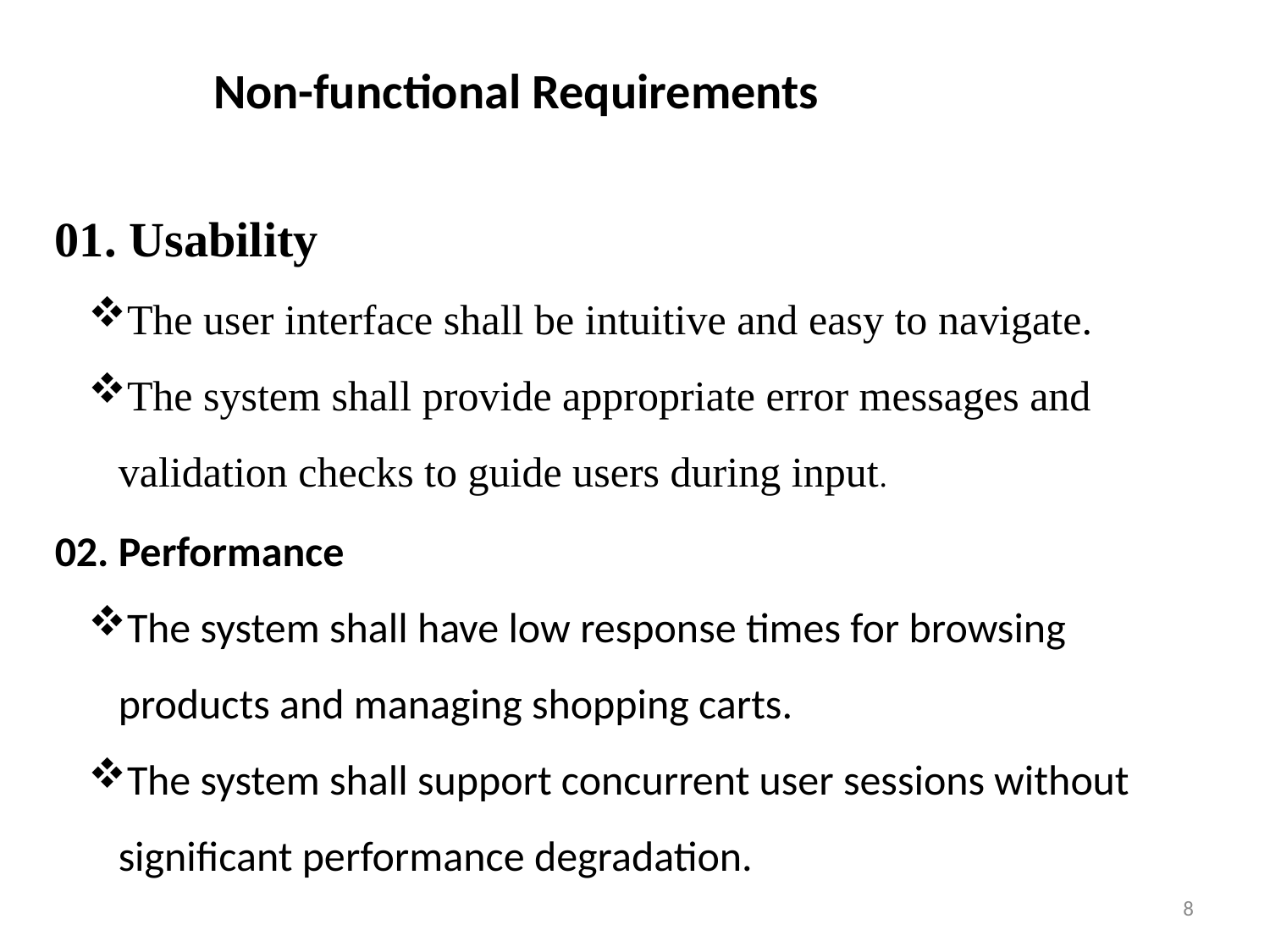

Non-functional Requirements

01. Usability
The user interface shall be intuitive and easy to navigate.
The system shall provide appropriate error messages and validation checks to guide users during input.

02. Performance
The system shall have low response times for browsing products and managing shopping carts.
The system shall support concurrent user sessions without significant performance degradation.

8